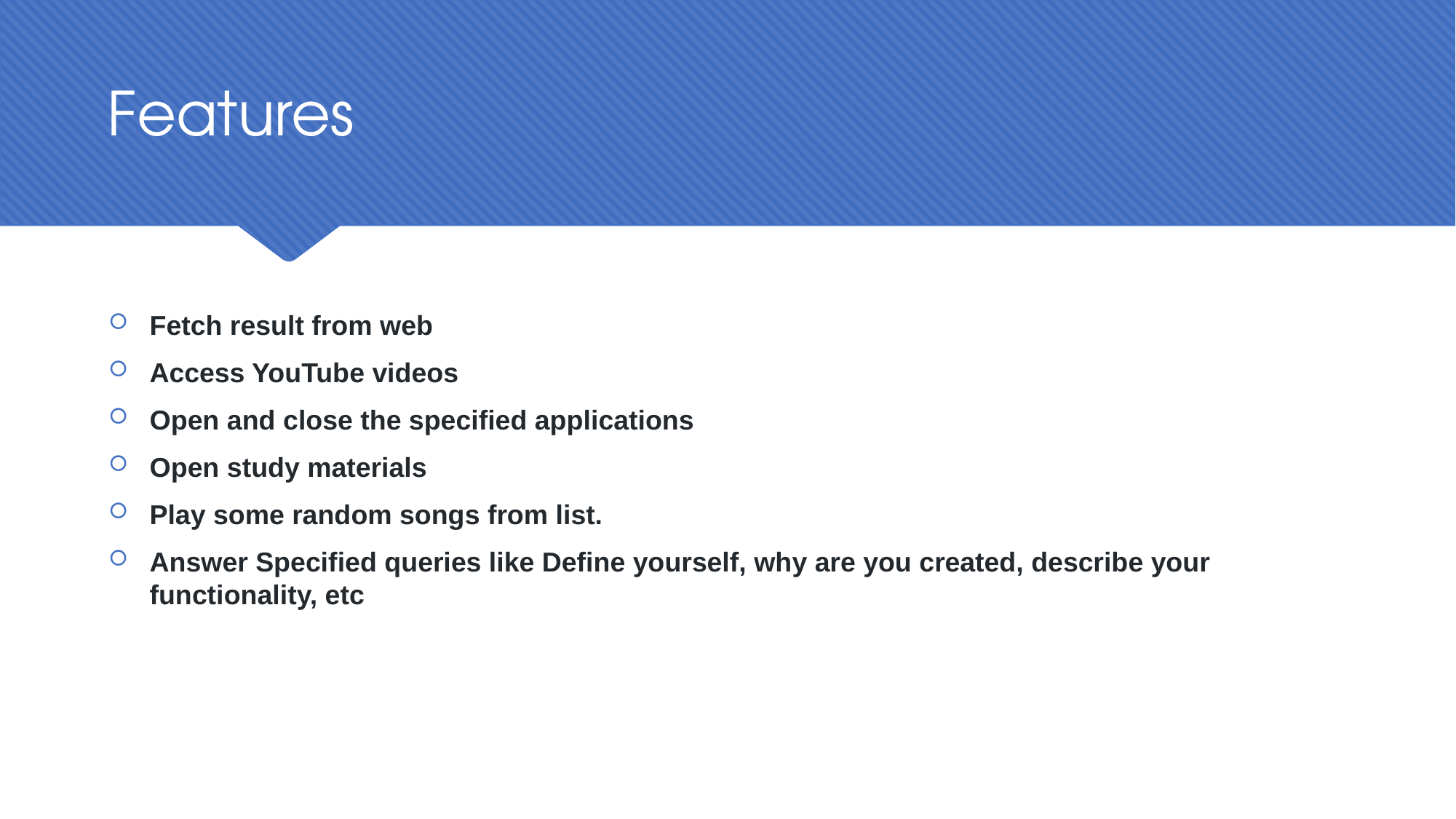

# Features
Fetch result from web
Access YouTube videos
Open and close the specified applications
Open study materials
Play some random songs from list.
Answer Specified queries like Define yourself, why are you created, describe your functionality, etc